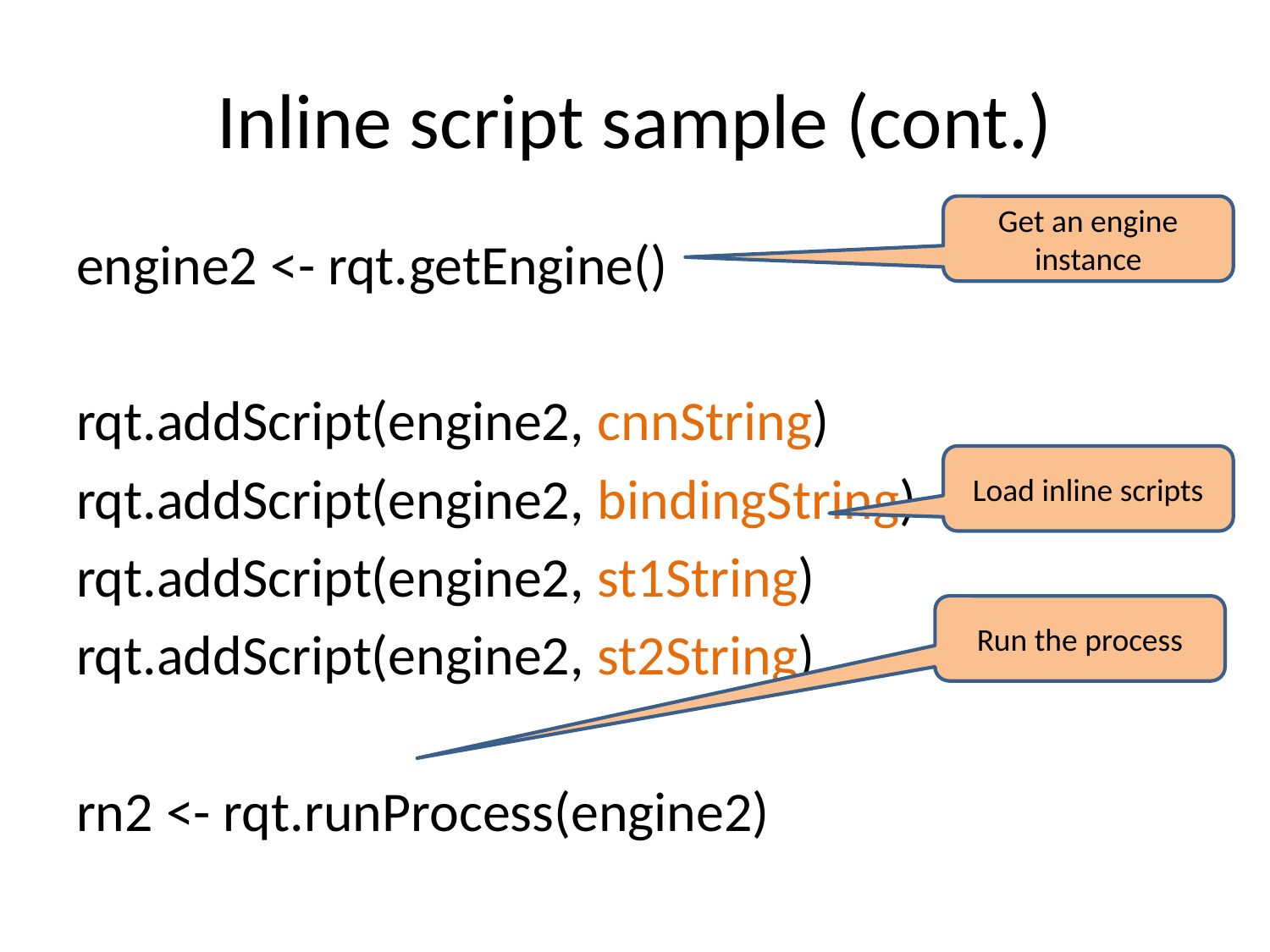

# Inline script sample (cont.)
Get an engine instance
engine2 <- rqt.getEngine()

rqt.addScript(engine2, cnnString)
rqt.addScript(engine2, bindingString)
rqt.addScript(engine2, st1String)
rqt.addScript(engine2, st2String)

rn2 <- rqt.runProcess(engine2)

Load inline scripts
Run the process